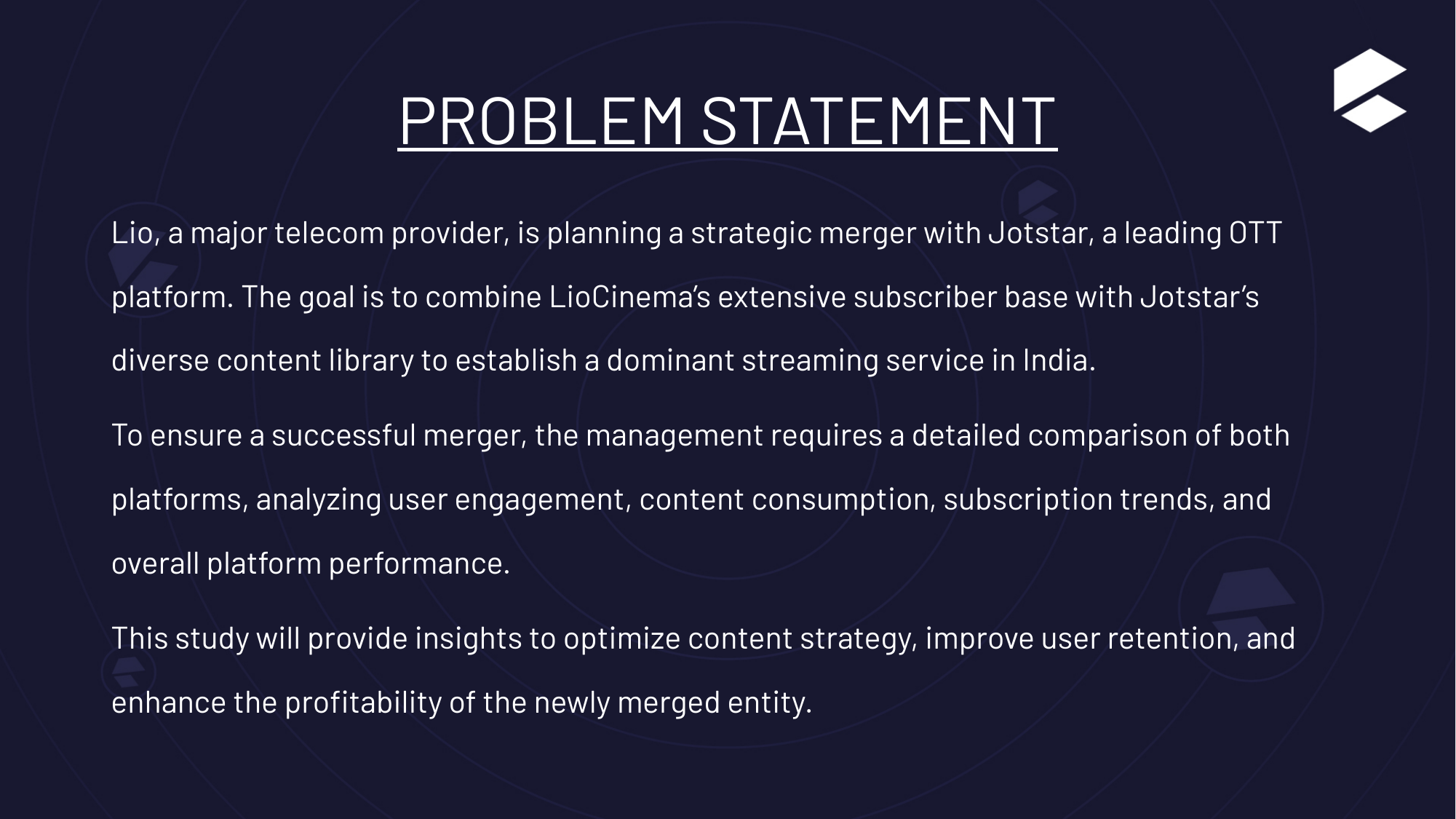

# PROBLEM STATEMENT
Lio, a major telecom provider, is planning a strategic merger with Jotstar, a leading OTT platform. The goal is to combine LioCinema’s extensive subscriber base with Jotstar’s diverse content library to establish a dominant streaming service in India.
To ensure a successful merger, the management requires a detailed comparison of both platforms, analyzing user engagement, content consumption, subscription trends, and overall platform performance.
This study will provide insights to optimize content strategy, improve user retention, and enhance the profitability of the newly merged entity.